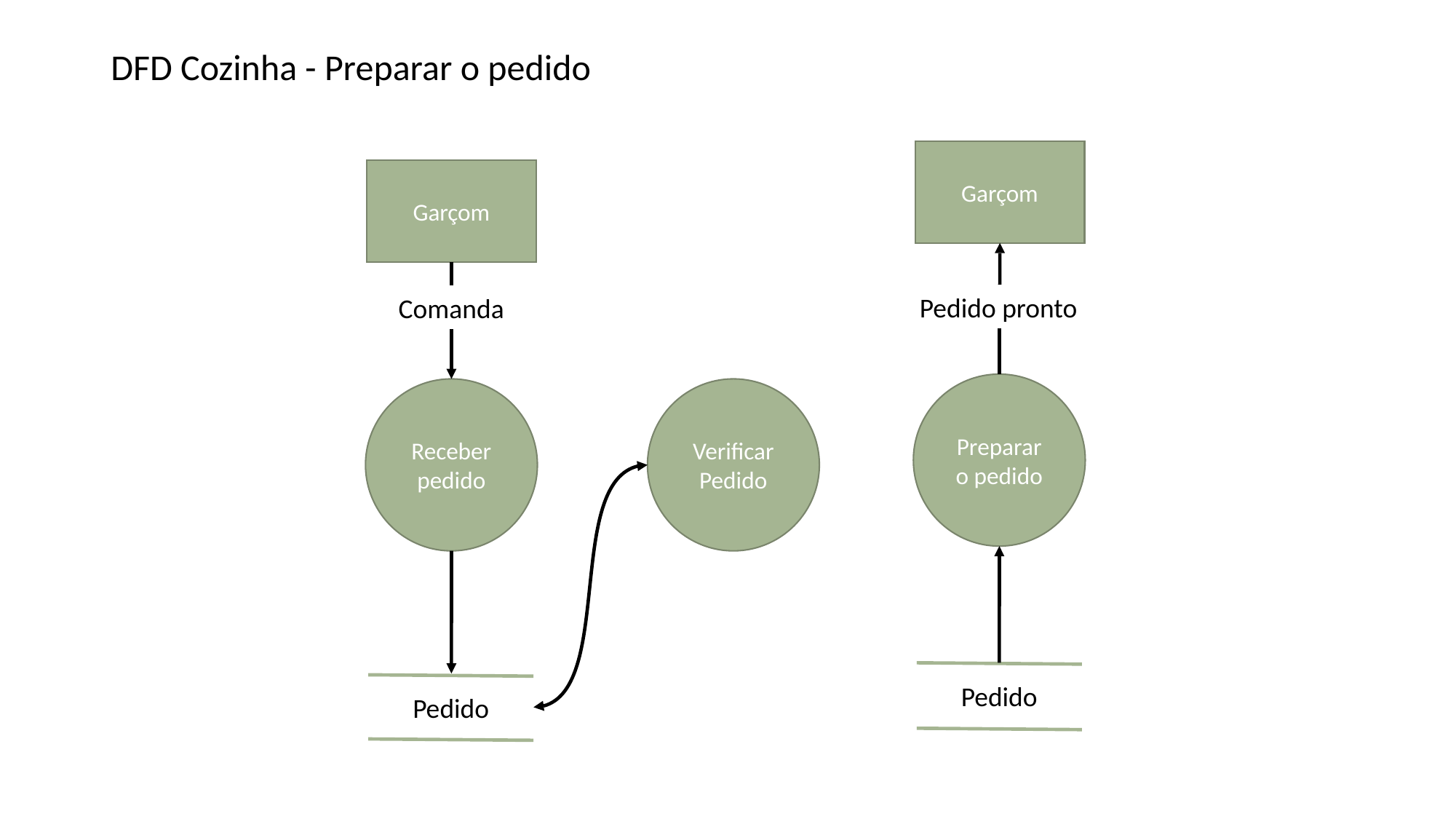

# DFD Cozinha - Preparar o pedido
Garçom
Garçom
Pedido pronto
Comanda
Preparar o pedido
Receber pedido
Verificar Pedido
Pedido
Pedido